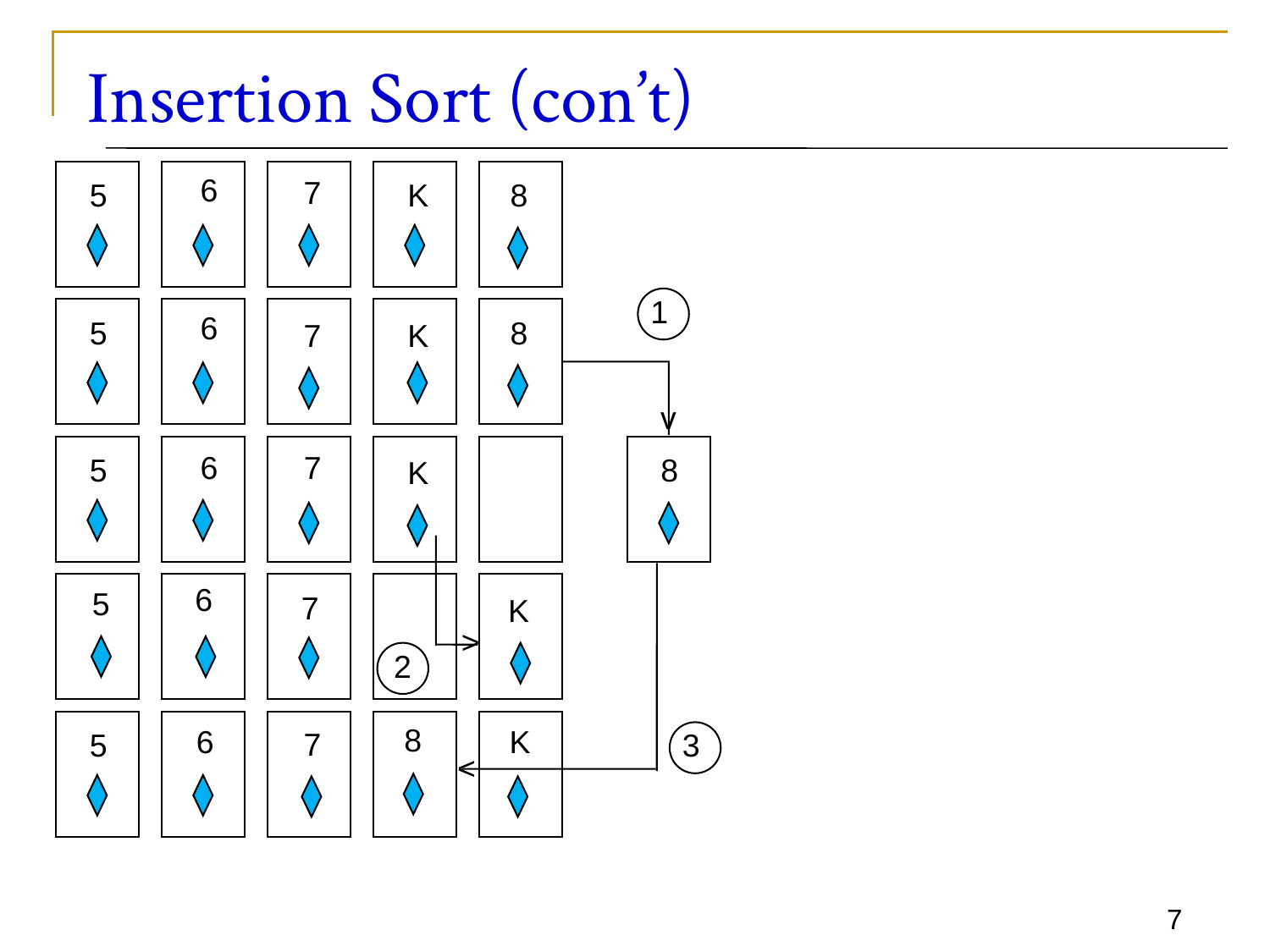

# Insertion Sort (con’t)

 6
 7
5
K
8

1

 6
5
8
 7
K

v

 6
7
5
 8
K

 6

5
7
K
>

2

 8
 6
K
 7
5
3

<